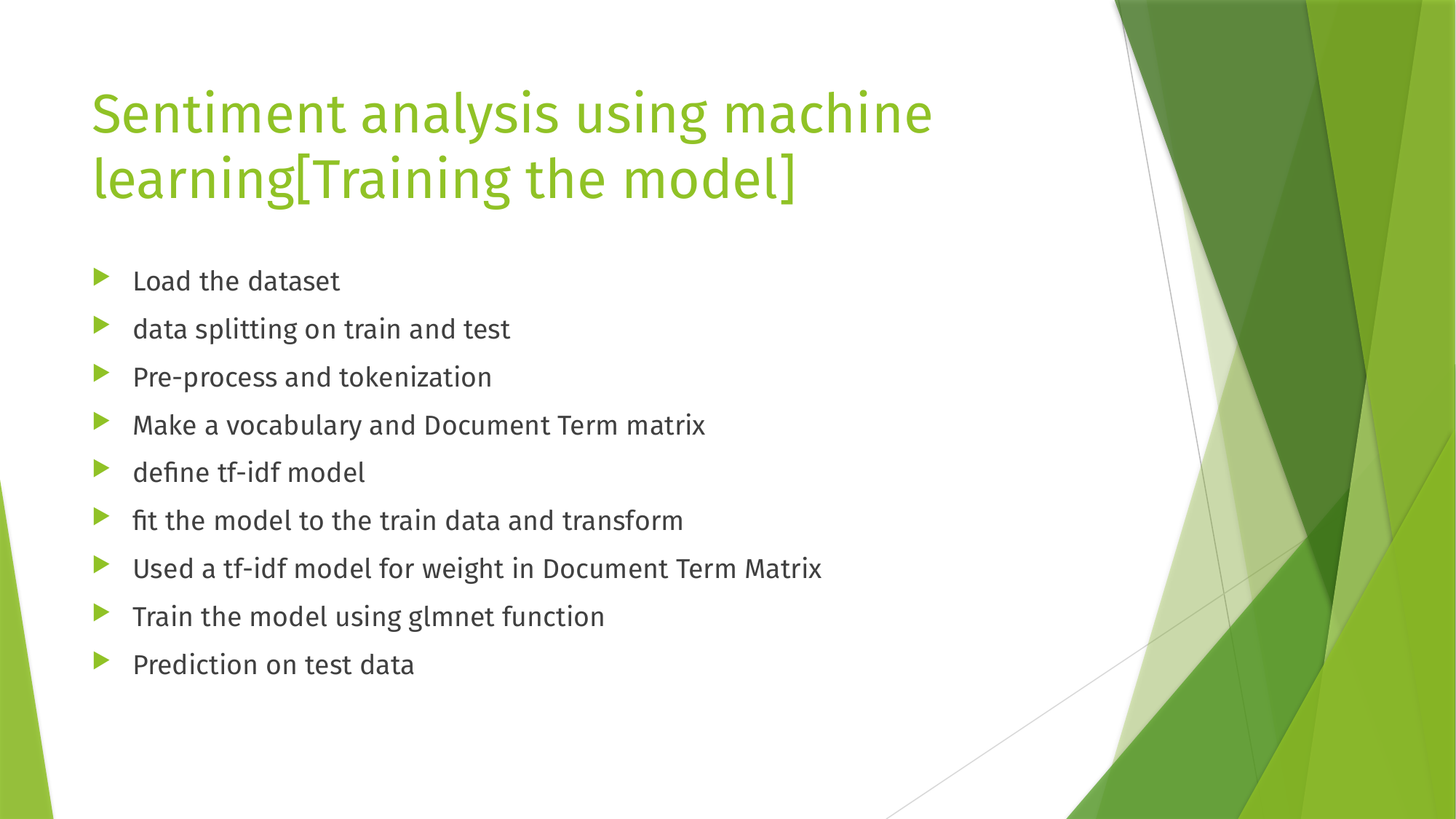

# Sentiment analysis using machine learning[Training the model]
Load the dataset
data splitting on train and test
Pre-process and tokenization
Make a vocabulary and Document Term matrix
define tf-idf model
fit the model to the train data and transform
Used a tf-idf model for weight in Document Term Matrix
Train the model using glmnet function
Prediction on test data